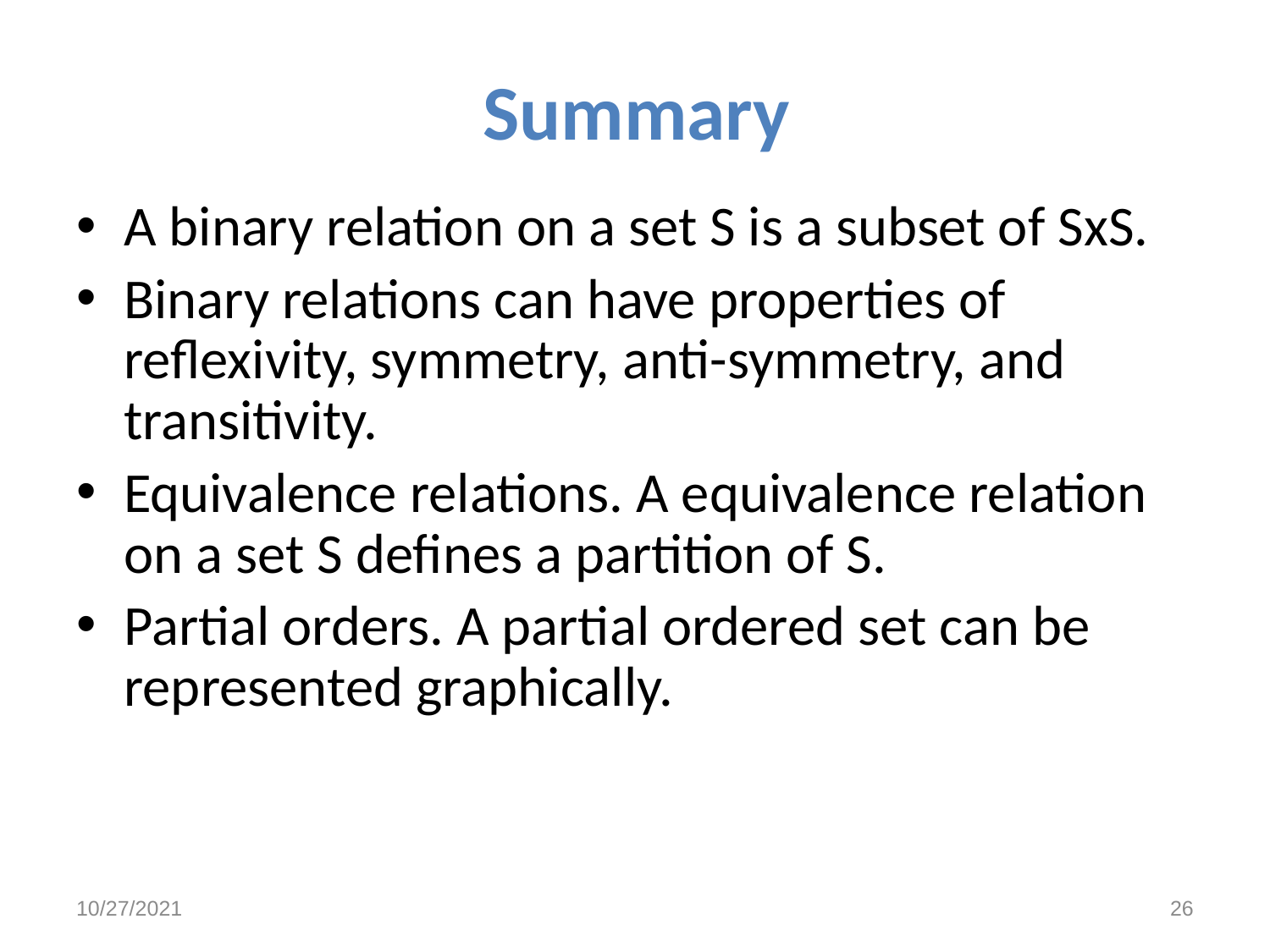

# Summary
A binary relation on a set S is a subset of SxS.
Binary relations can have properties of reflexivity, symmetry, anti-symmetry, and transitivity.
Equivalence relations. A equivalence relation on a set S defines a partition of S.
Partial orders. A partial ordered set can be represented graphically.
10/27/2021
26